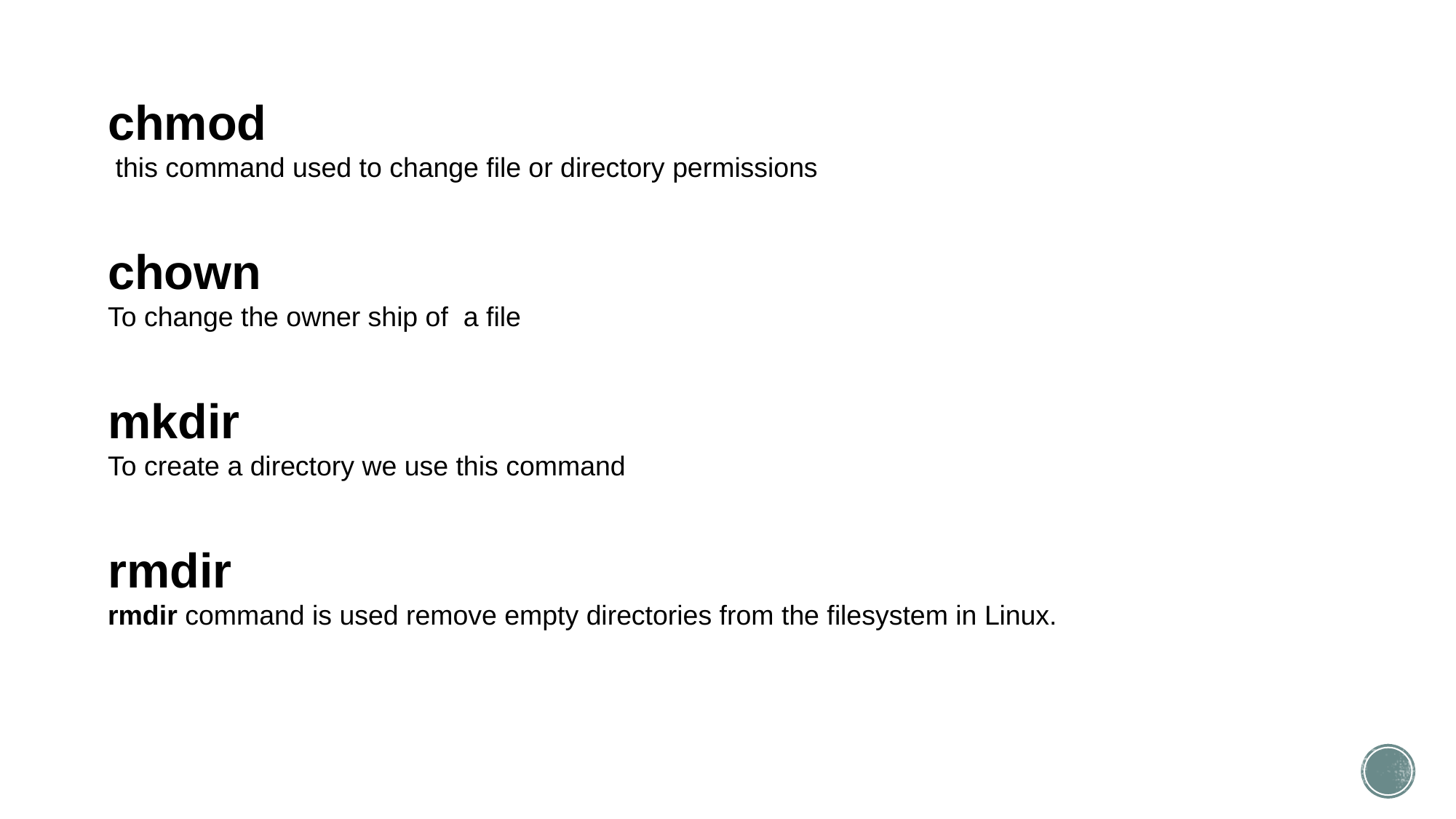

chmod
 this command used to change file or directory permissions

chown
To change the owner ship of  a file

mkdir
To create a directory we use this command

rmdir
rmdir command is used remove empty directories from the filesystem in Linux.